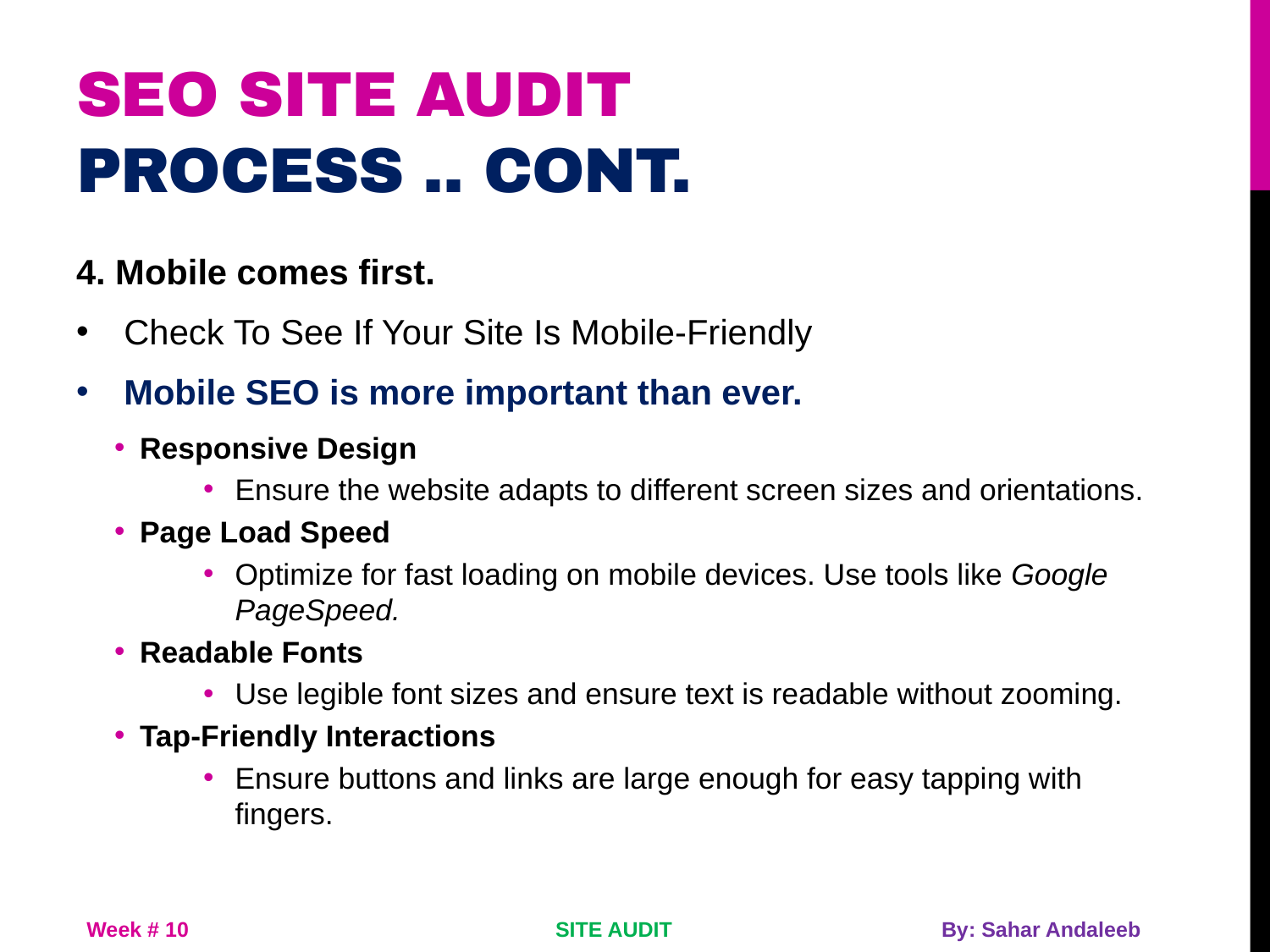

# Seo site audit process .. Cont.
4. Mobile comes first.
Check To See If Your Site Is Mobile-Friendly
Mobile SEO is more important than ever.
Responsive Design
Ensure the website adapts to different screen sizes and orientations.
Page Load Speed
Optimize for fast loading on mobile devices. Use tools like Google PageSpeed.
Readable Fonts
Use legible font sizes and ensure text is readable without zooming.
Tap-Friendly Interactions
Ensure buttons and links are large enough for easy tapping with fingers.
Week # 10
SITE AUDIT
By: Sahar Andaleeb